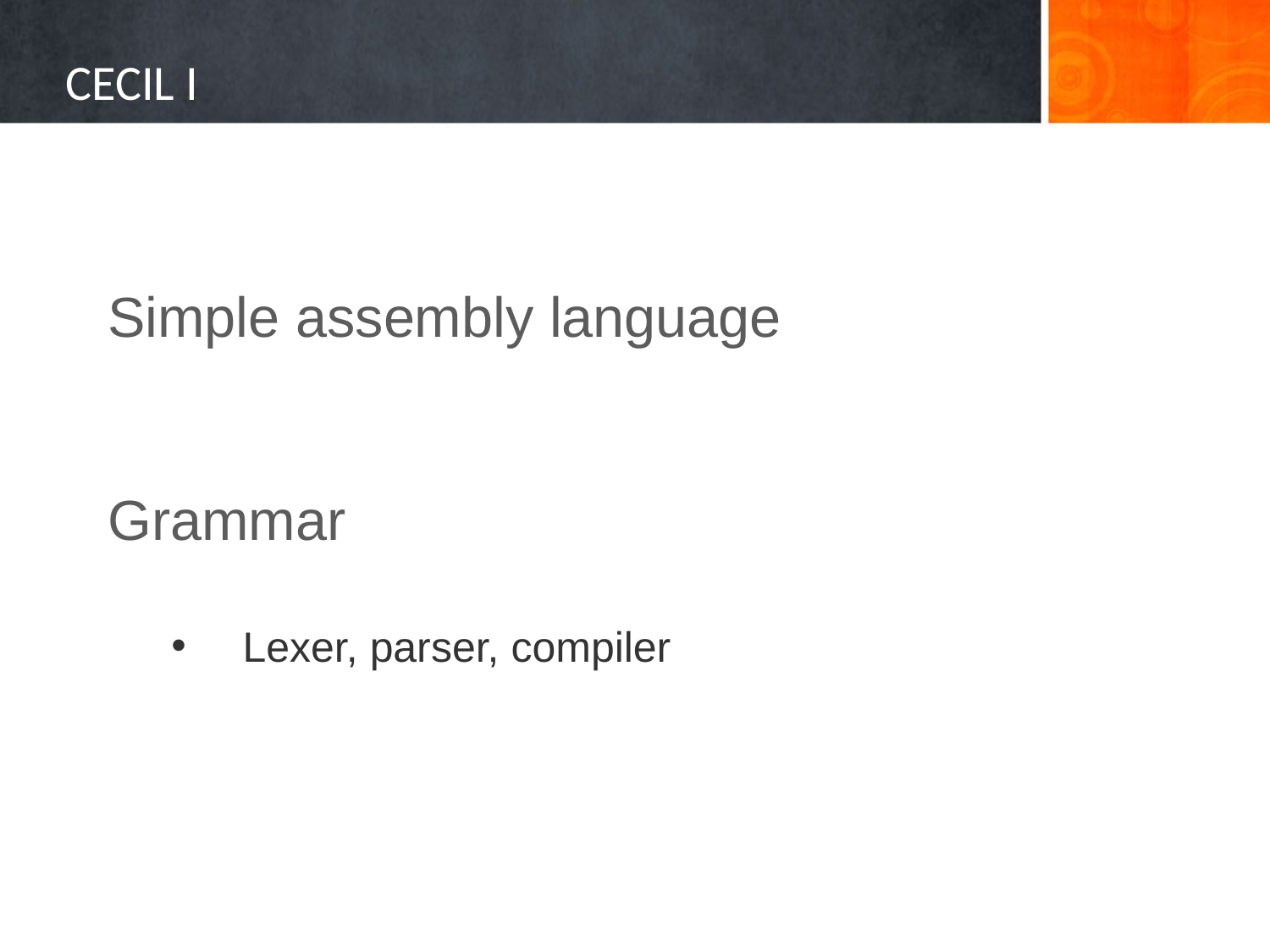

# CECIL I
Simple assembly language

Grammar

Lexer, parser, compiler